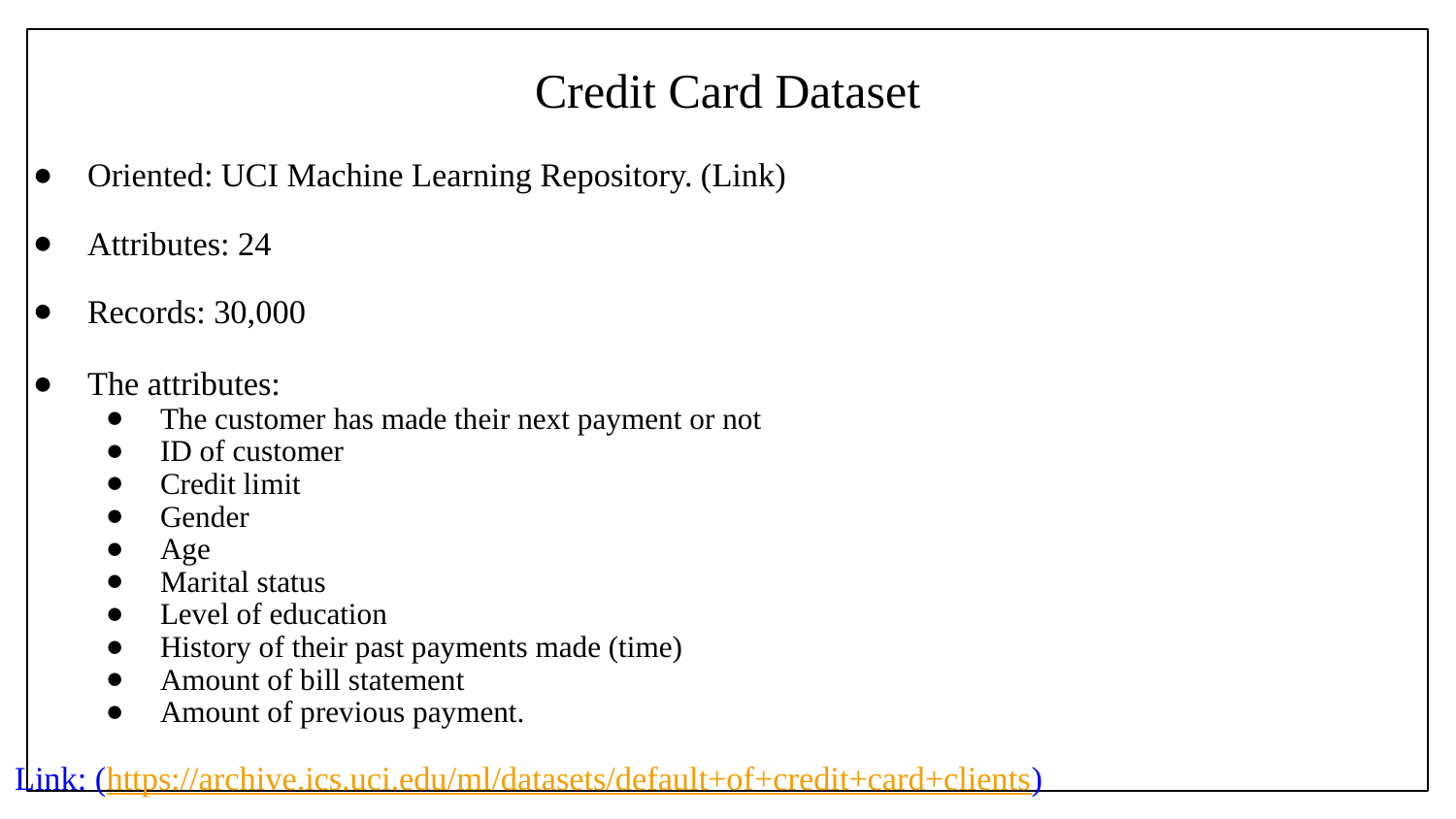

# Credit Card Dataset
Oriented: UCI Machine Learning Repository. (Link)
Attributes: 24
Records: 30,000

The attributes:
The customer has made their next payment or not
ID of customer
Credit limit
Gender
Age
Marital status
Level of education
History of their past payments made (time)
Amount of bill statement
Amount of previous payment.
Link: (https://archive.ics.uci.edu/ml/datasets/default+of+credit+card+clients)